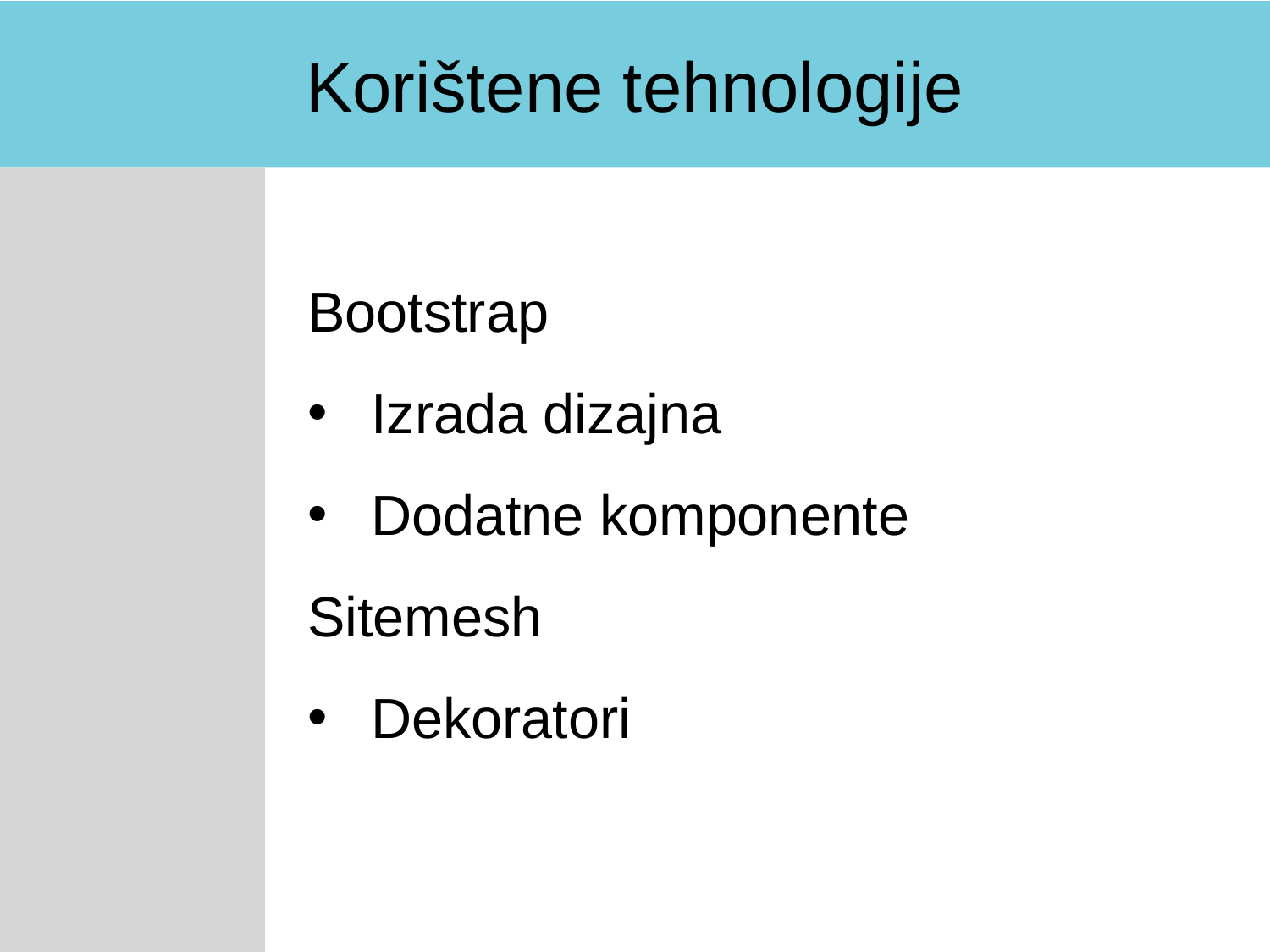

Korištene tehnologije

Bootstrap
Izrada dizajna
Dodatne komponente
Sitemesh
Dekoratori